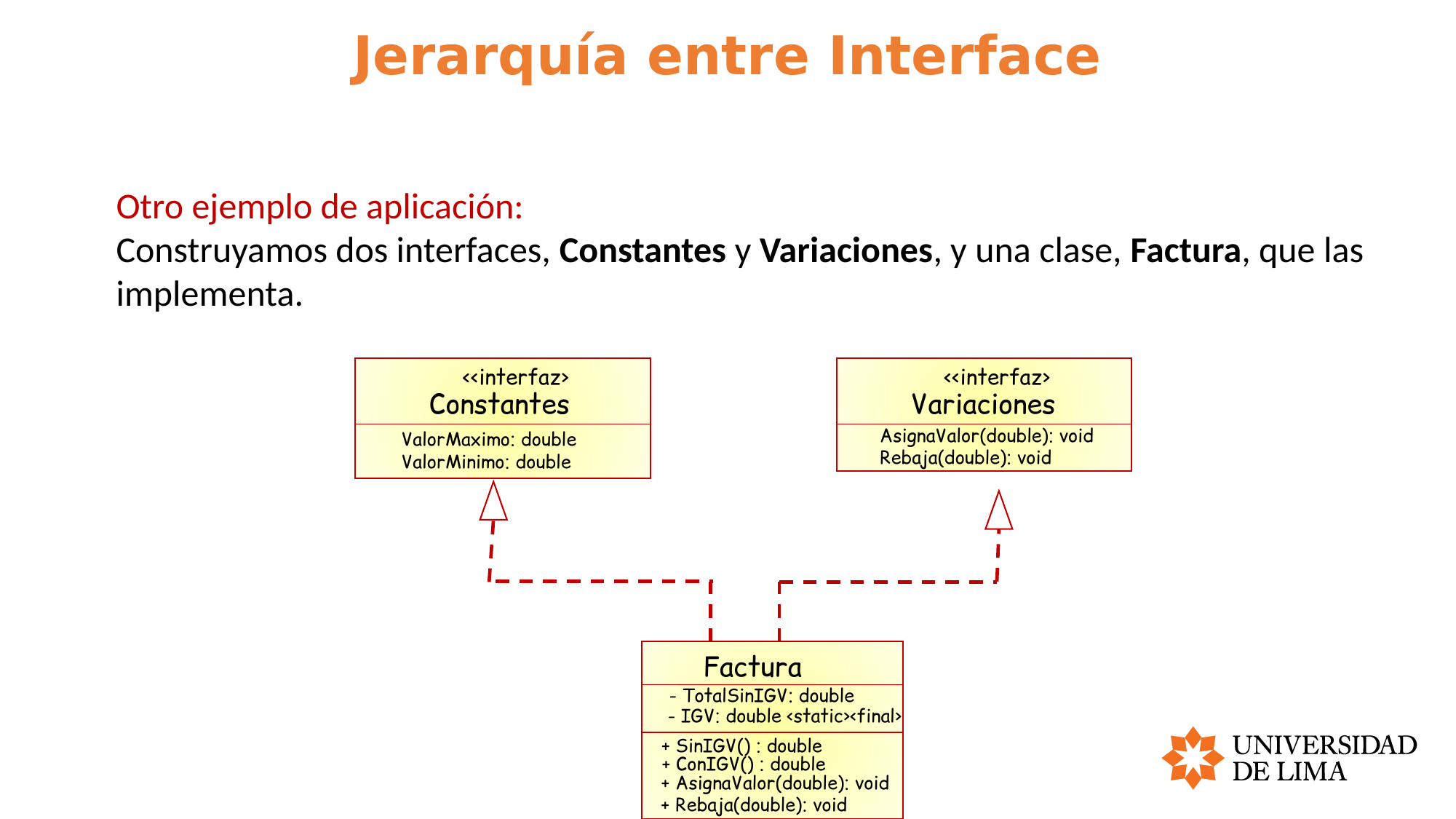

# Jerarquía entre Interface
Otro ejemplo de aplicación:
Construyamos dos interfaces, Constantes y Variaciones, y una clase, Factura, que las implementa.

<<interfaz>

<<interfaz>
Constantes
Variaciones
AsignaValor(double): void
ValorMaximo: double
Rebaja(double): void
ValorMinimo: double

Factura
 - TotalSinIGV: double
 - IGV: double <static><final>
 + SinIGV() : double
 + ConIGV() : double
+ AsignaValor(double): void
+ Rebaja(double): void